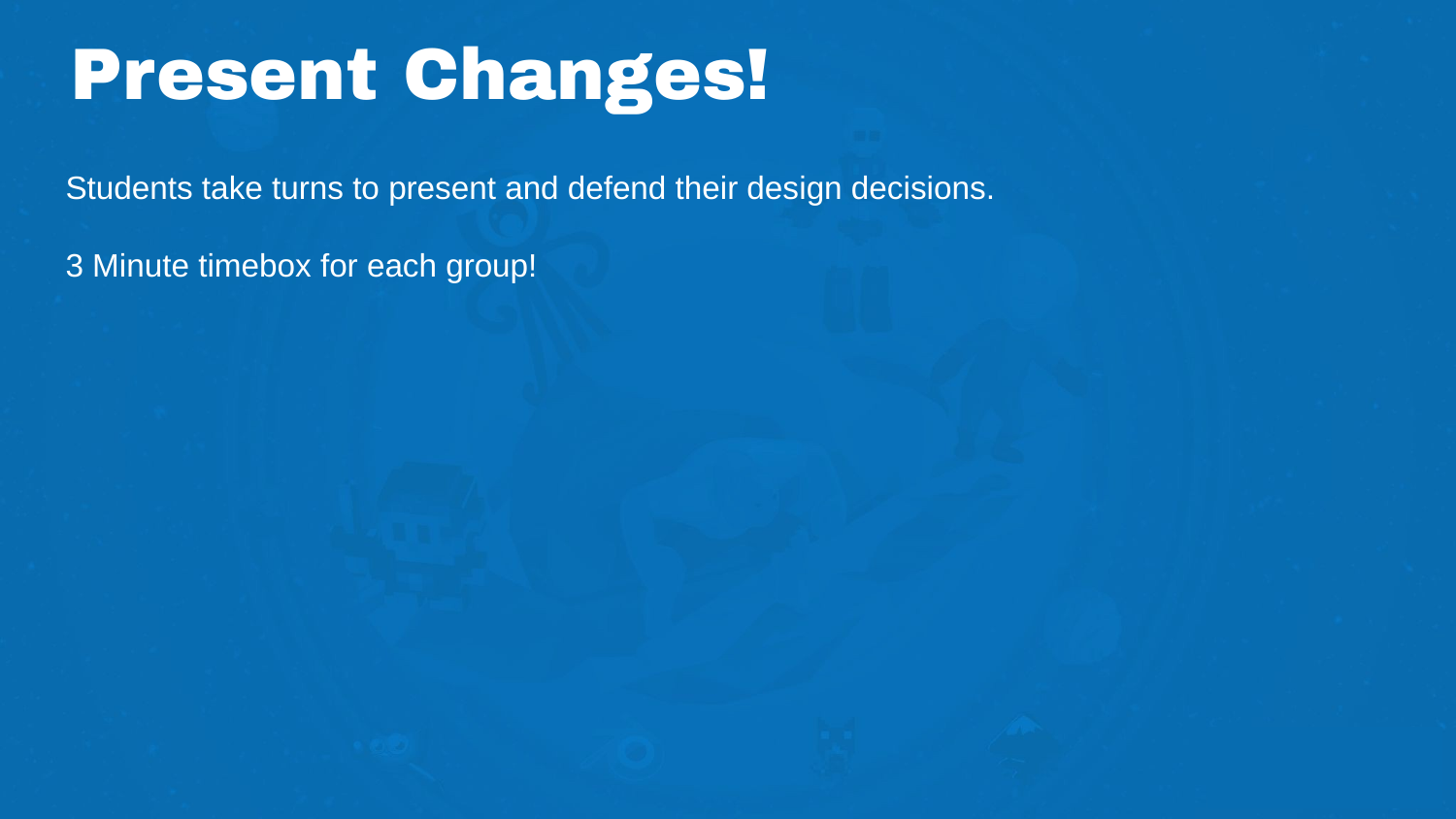

# Present Changes!
Students take turns to present and defend their design decisions.

3 Minute timebox for each group!